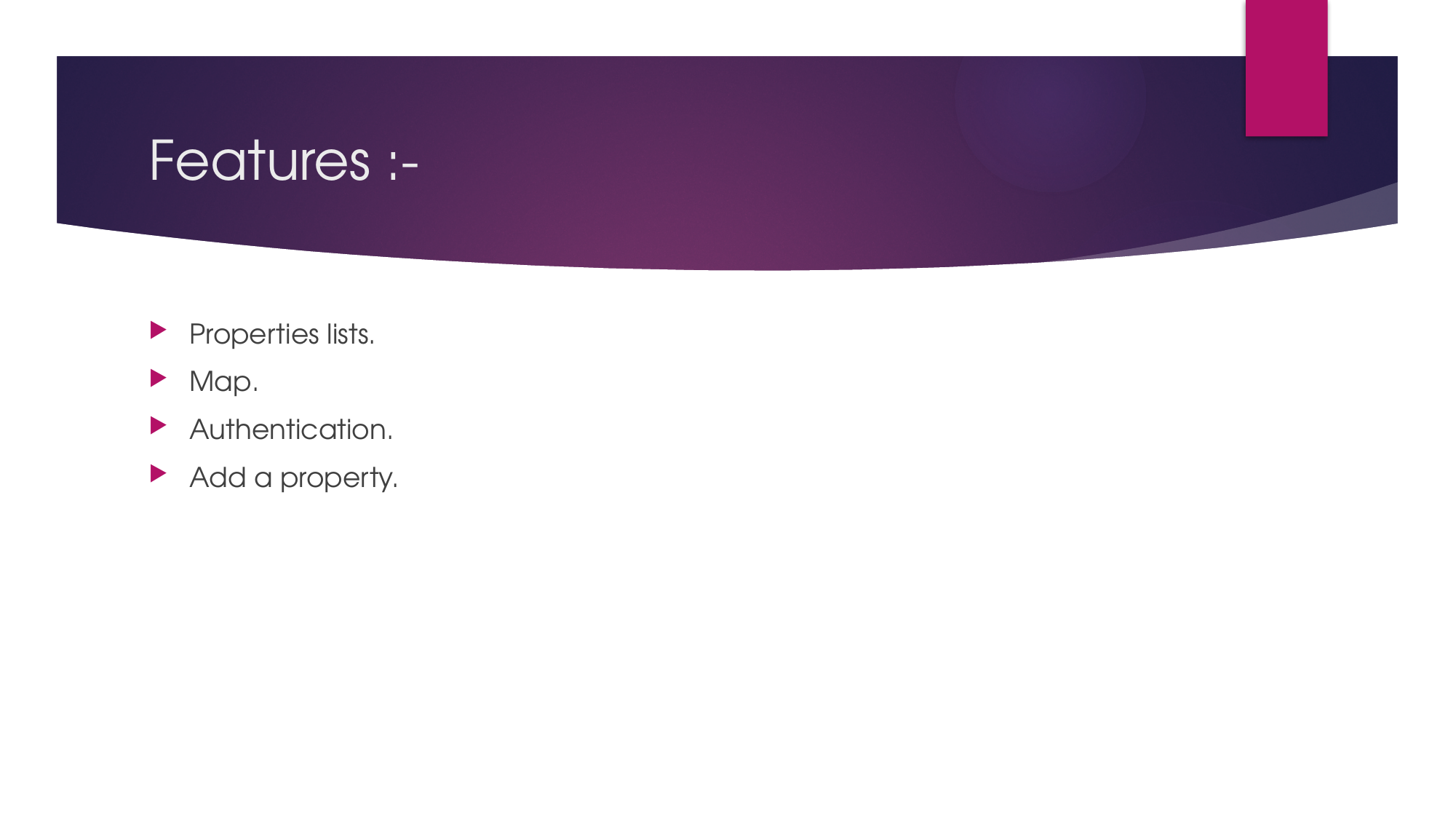

# Features :-
Properties lists.
Map.
Authentication.
Add a property.